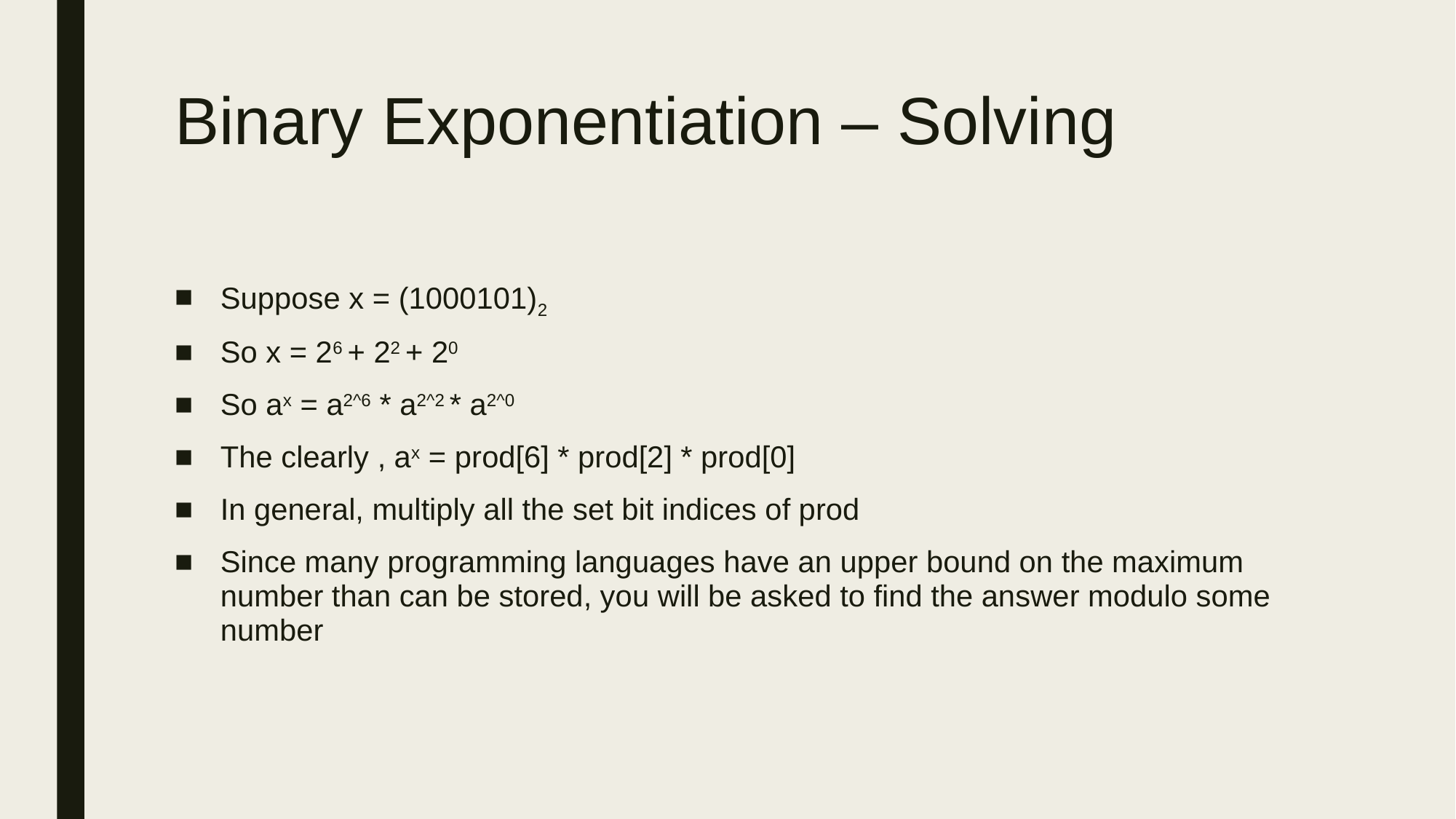

# Binary Exponentiation – Solving
Suppose x = (1000101)2
So x = 26 + 22 + 20
So ax = a2^6 * a2^2 * a2^0
The clearly , ax = prod[6] * prod[2] * prod[0]
In general, multiply all the set bit indices of prod
Since many programming languages have an upper bound on the maximum number than can be stored, you will be asked to find the answer modulo some number